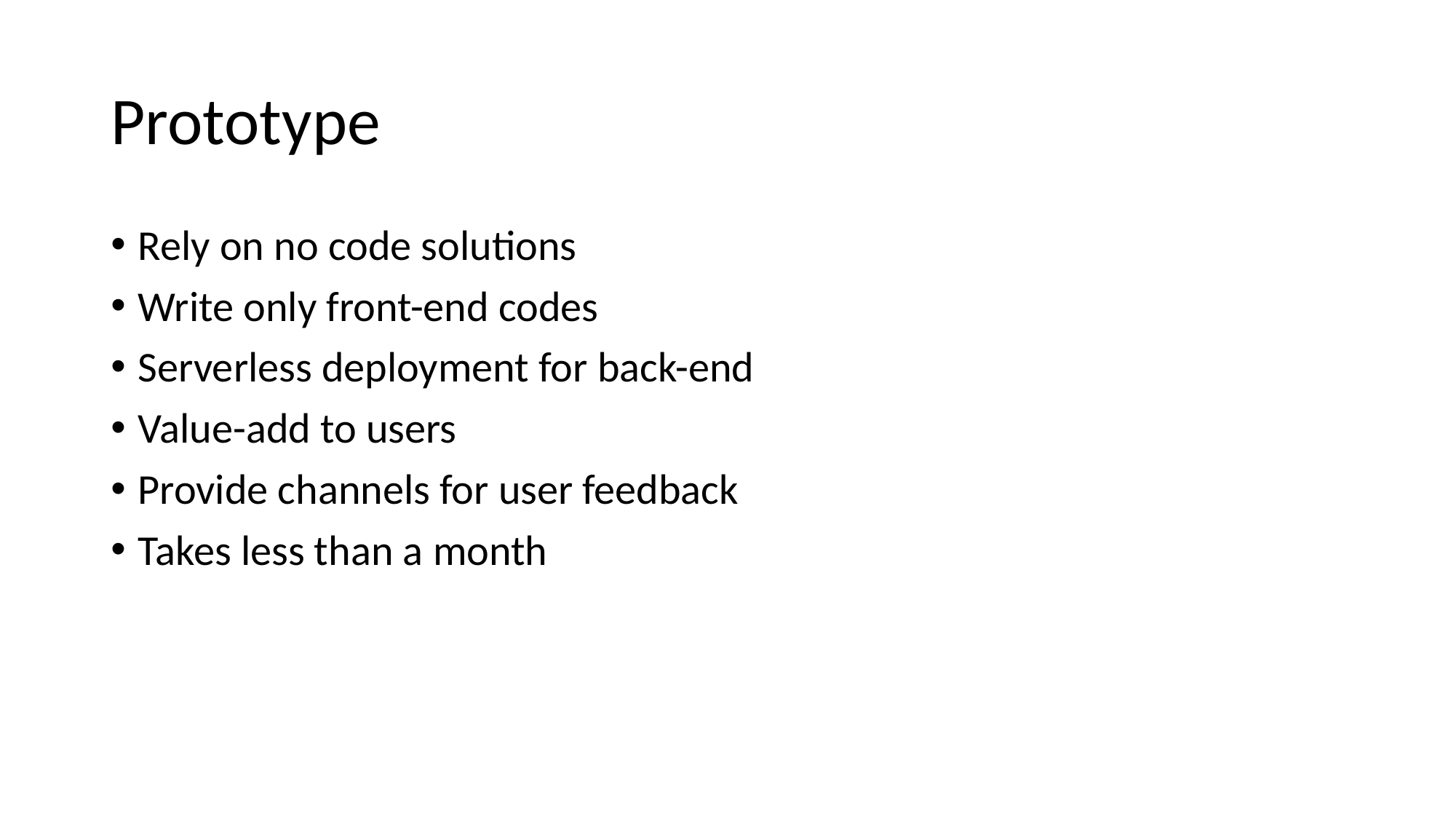

# Prototype
Rely on no code solutions
Write only front-end codes
Serverless deployment for back-end
Value-add to users
Provide channels for user feedback
Takes less than a month